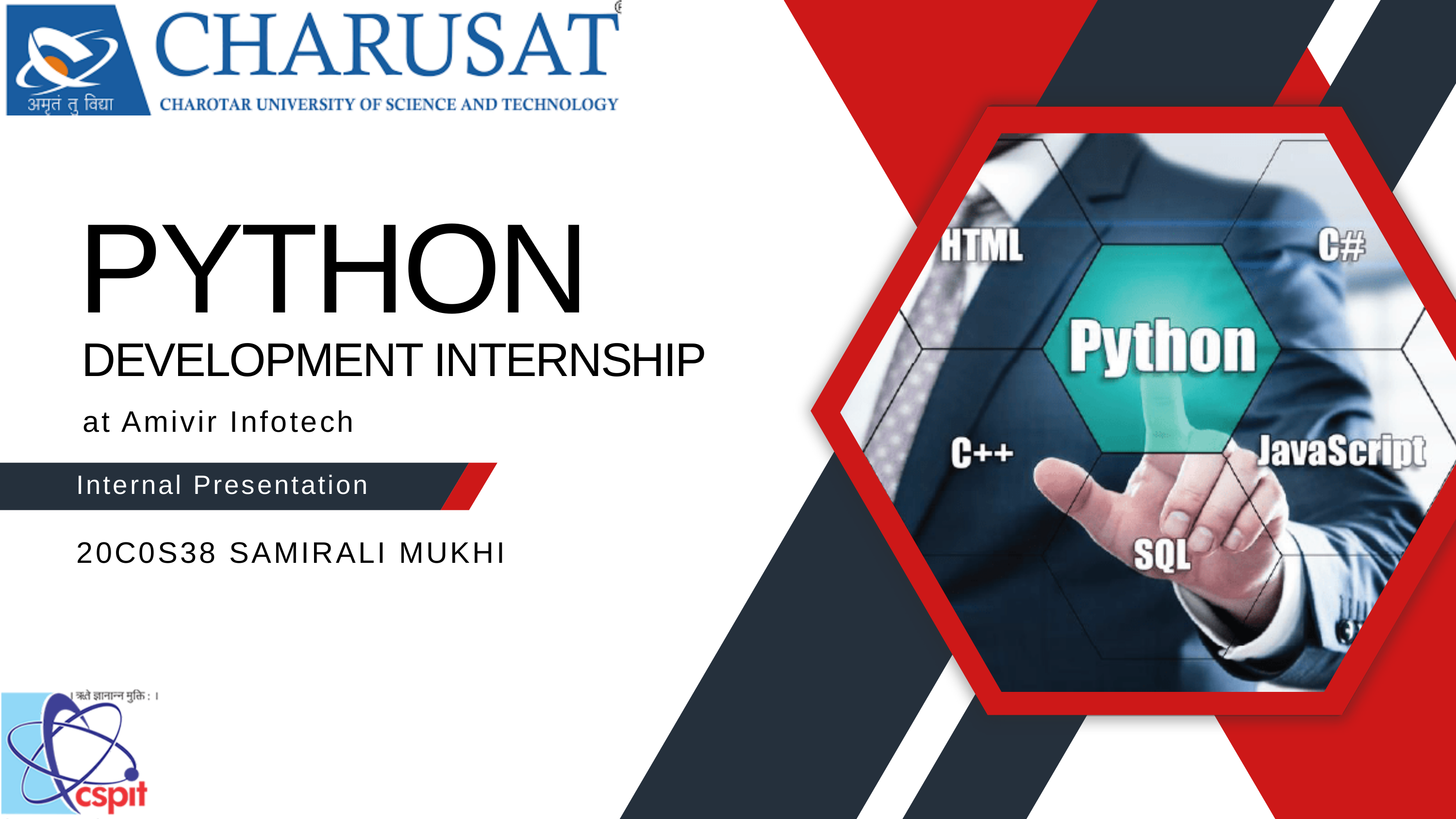

PYTHON

DEVELOPMENT INTERNSHIP
at Amivir Infotech

Internal Presentation
20C0S38 SAMIRALI MUKHI